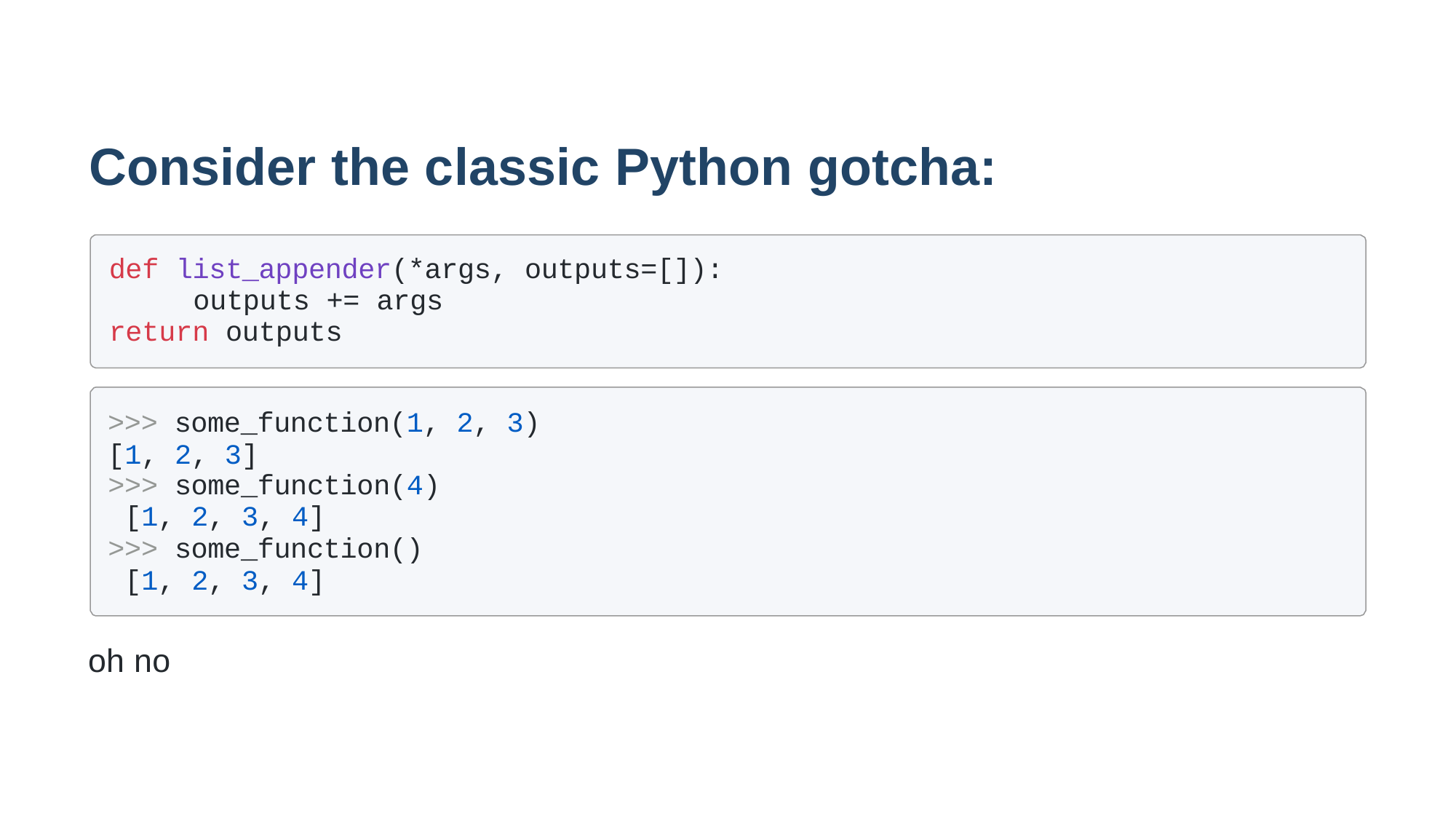

# Consider the classic Python gotcha:

def list_appender(*args, outputs=[]):  outputs += args
return outputs

>>> some_function(1, 2, 3)  [1, 2, 3]
>>> some_function(4)  [1, 2, 3, 4]
>>> some_function()  [1, 2, 3, 4]

oh no